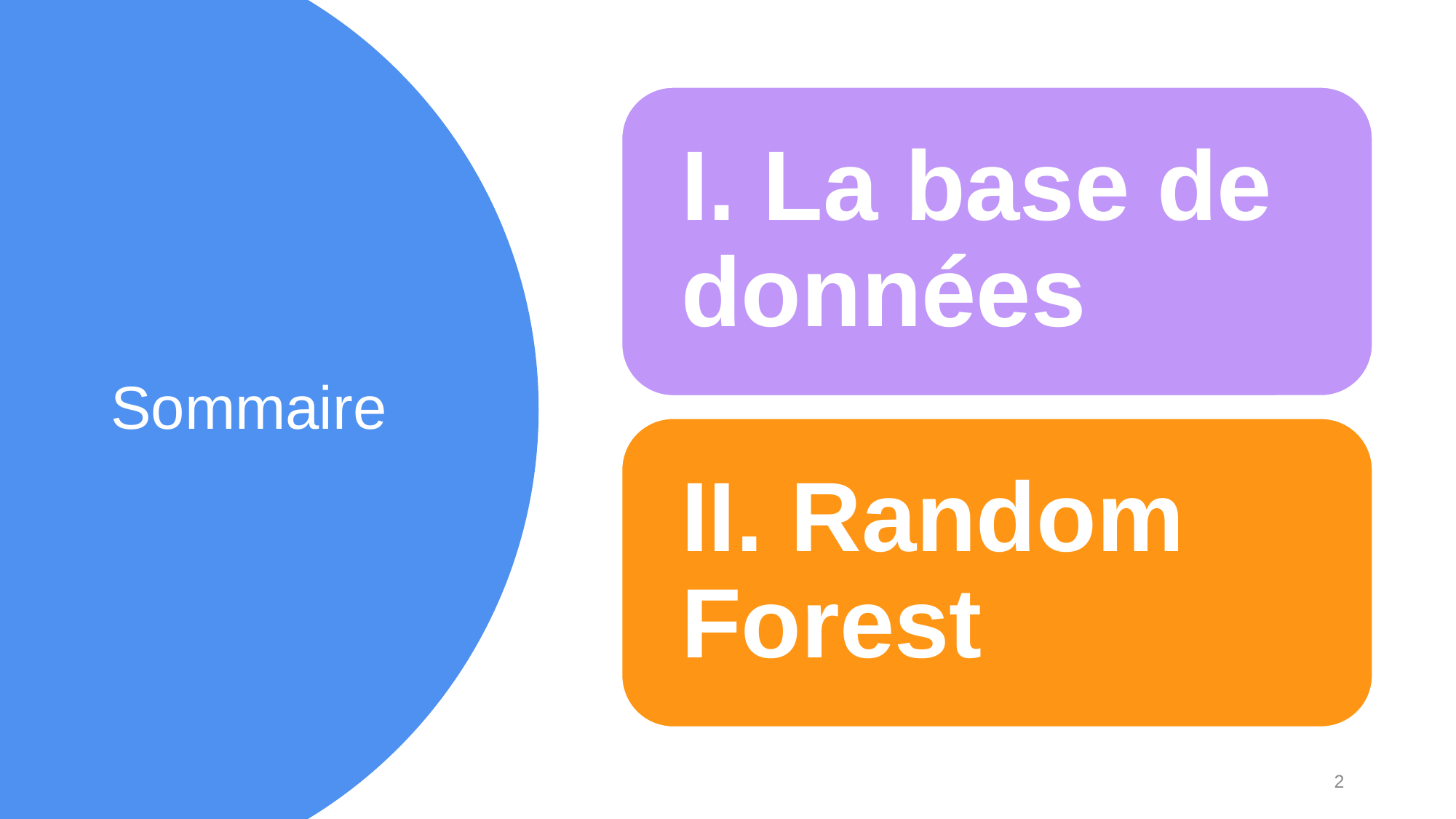

I. La base de données
II. Random Forest
# Sommaire
2